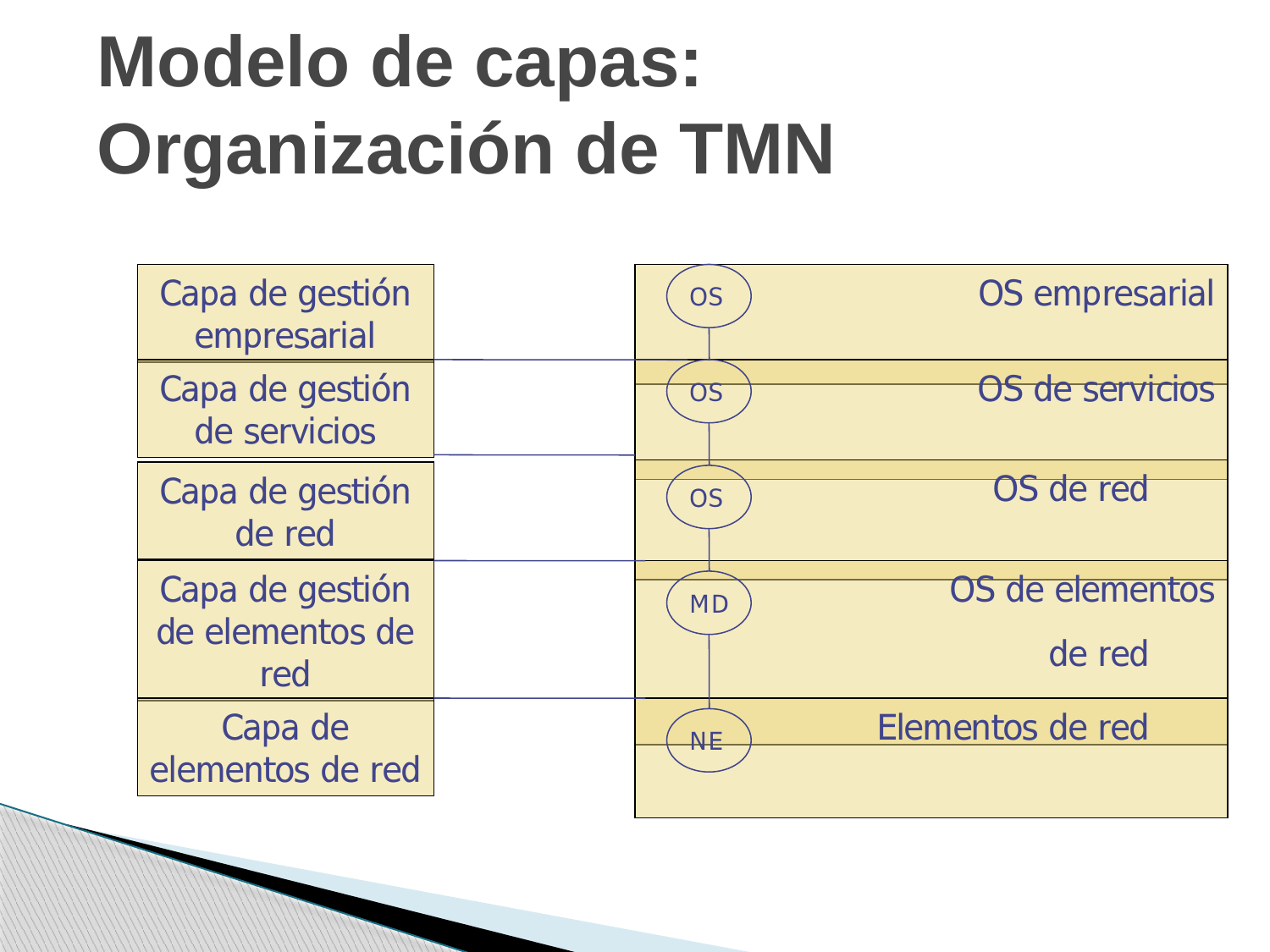

# Modelo de capas: Organización de TMN
Capa de gestión empresarial
OS empresarial

OS

Capa de gestión de servicios

OS de servicios

OS

OS de red

Capa de gestión de red

OS

Capa de gestión de elementos de red

OS de elementos
de red

MD

Capa de elementos de red

Elementos de red

NE